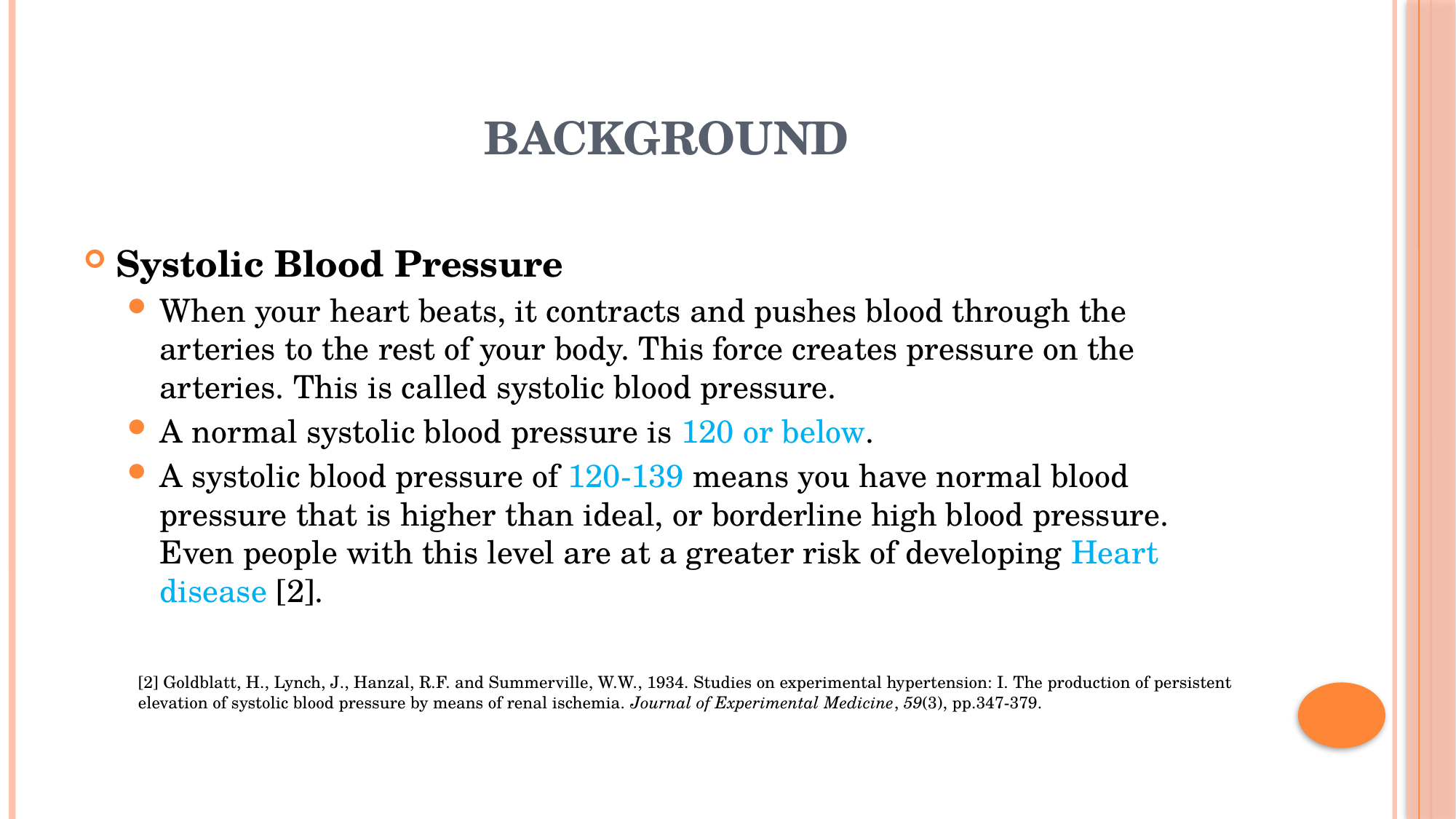

# Background
Systolic Blood Pressure
When your heart beats, it contracts and pushes blood through the arteries to the rest of your body. This force creates pressure on the arteries. This is called systolic blood pressure.
A normal systolic blood pressure is 120 or below.
A systolic blood pressure of 120-139 means you have normal blood pressure that is higher than ideal, or borderline high blood pressure. Even people with this level are at a greater risk of developing Heart disease [2].

[2] Goldblatt, H., Lynch, J., Hanzal, R.F. and Summerville, W.W., 1934. Studies on experimental hypertension: I. The production of persistent elevation of systolic blood pressure by means of renal ischemia. Journal of Experimental Medicine, 59(3), pp.347-379.